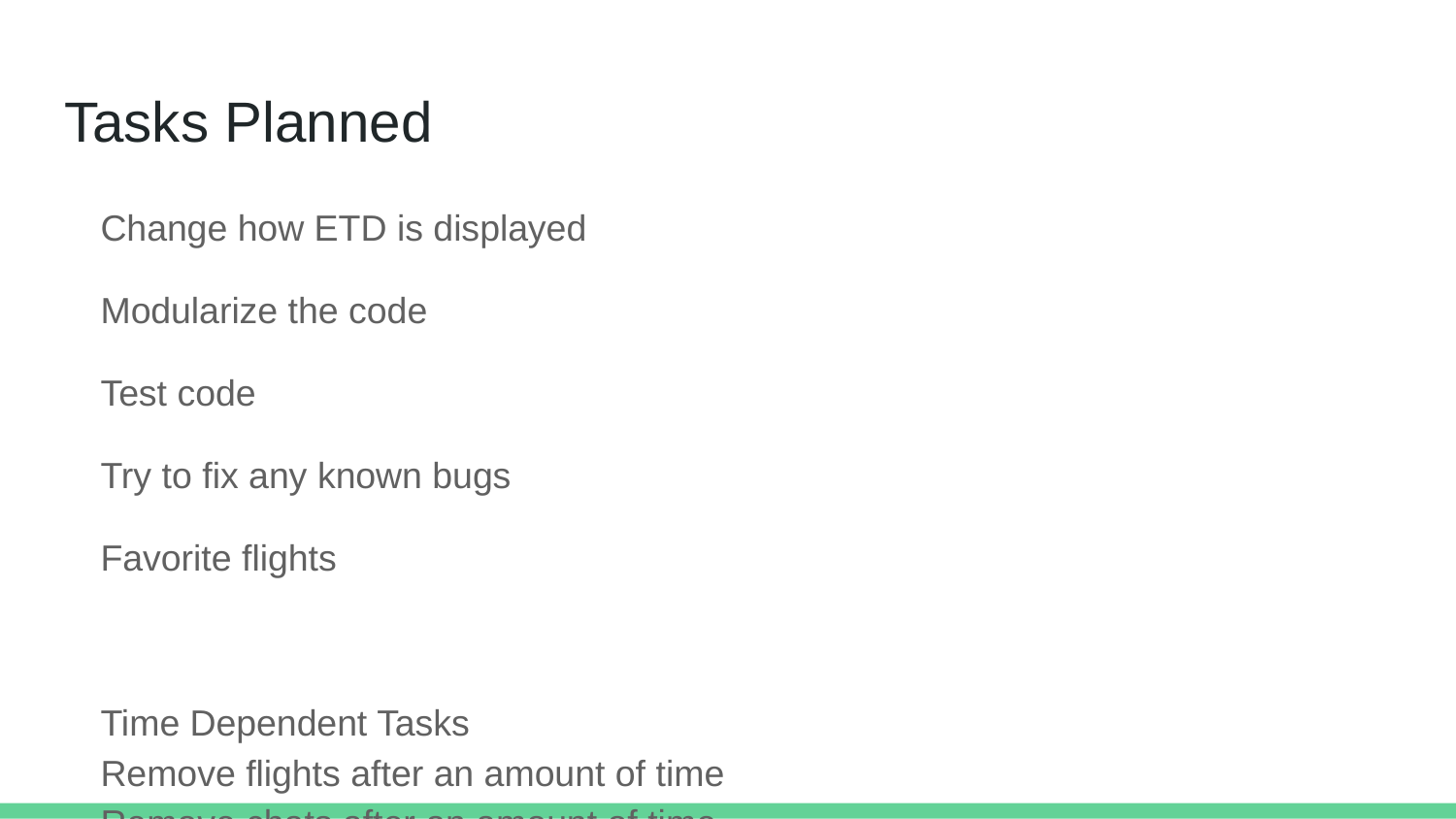

# Tasks Planned
Change how ETD is displayed
Modularize the code
Test code
Try to fix any known bugs
Favorite flights

Time Dependent Tasks
Remove flights after an amount of time
Remove chats after an amount of time
Role based restrictions
Progressively show flights